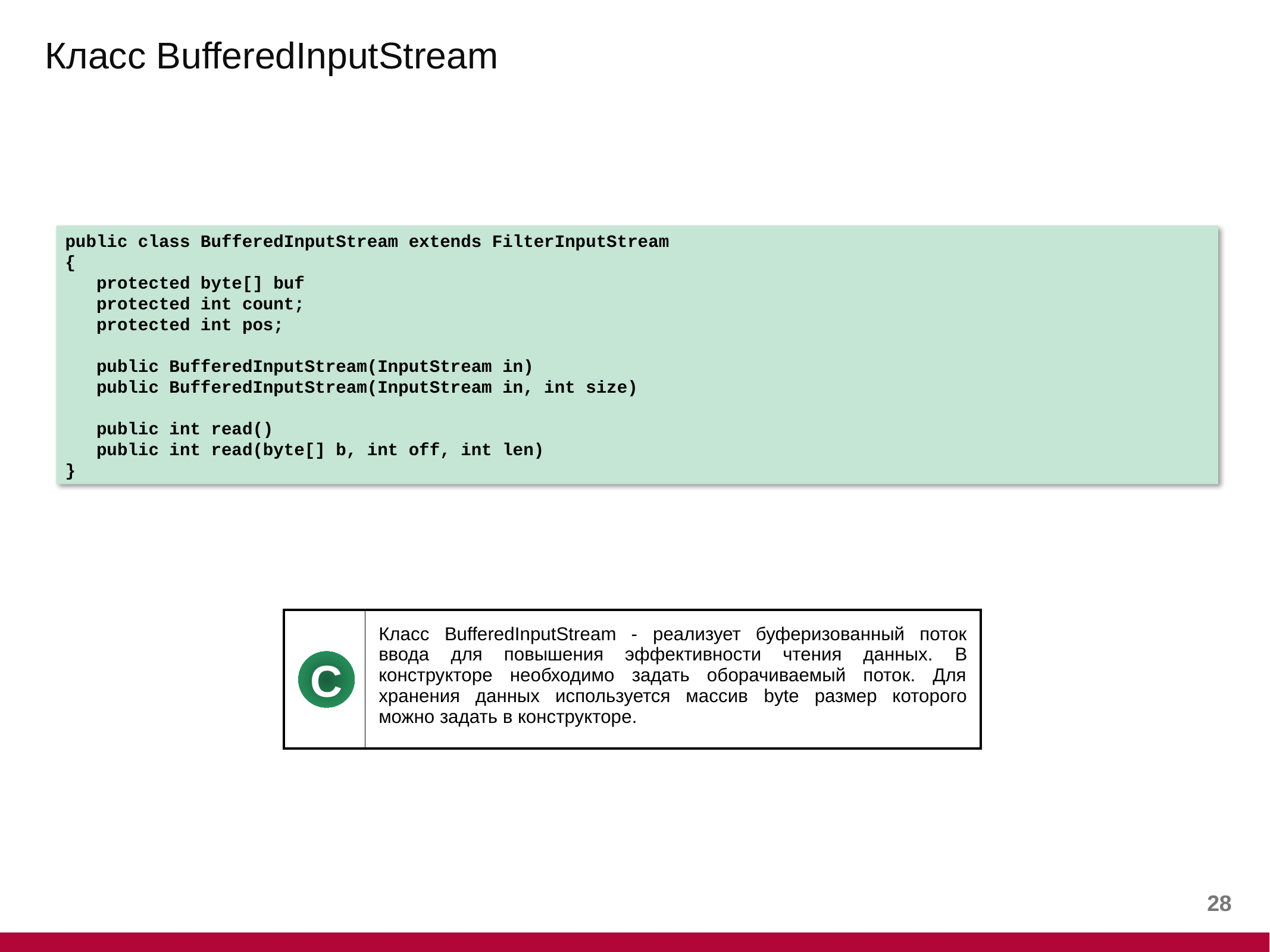

# Класс BufferedInputStream
public class BufferedInputStream extends FilterInputStream
{
   protected byte[] buf
   protected int count;
   protected int pos;

   public BufferedInputStream(InputStream in)
   public BufferedInputStream(InputStream in, int size)

   public int read()
   public int read(byte[] b, int off, int len)
}
|  | Класс BufferedInputStream - реализует буферизованный поток ввода для повышения эффективности чтения данных. В конструкторе необходимо задать оборачиваемый поток. Для хранения данных используется массив byte размер которого можно задать в конструкторе. |
| --- | --- |
C
28